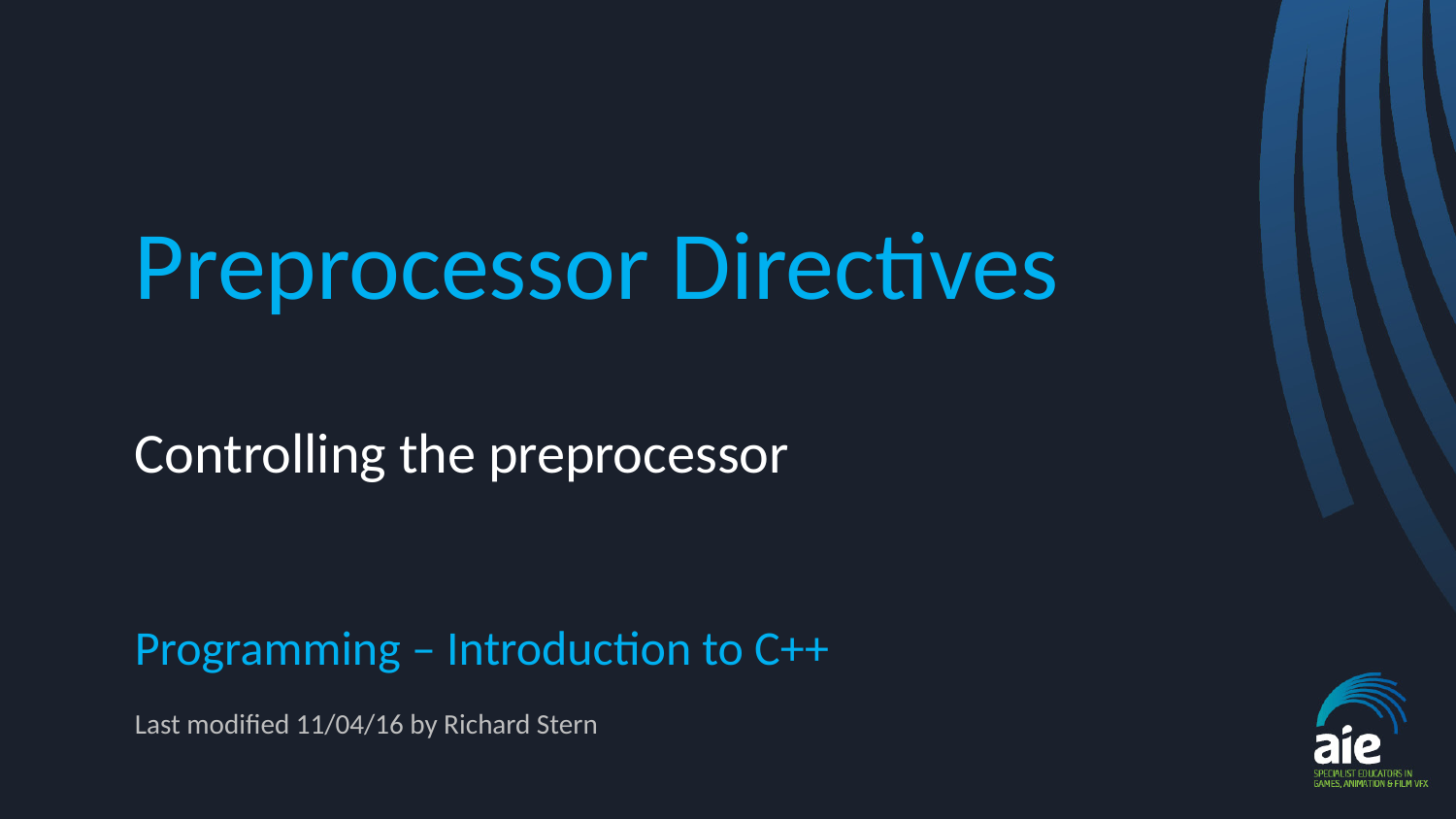

# Preprocessor Directives
Controlling the preprocessor
Programming – Introduction to C++
Last modified 11/04/16 by Richard Stern